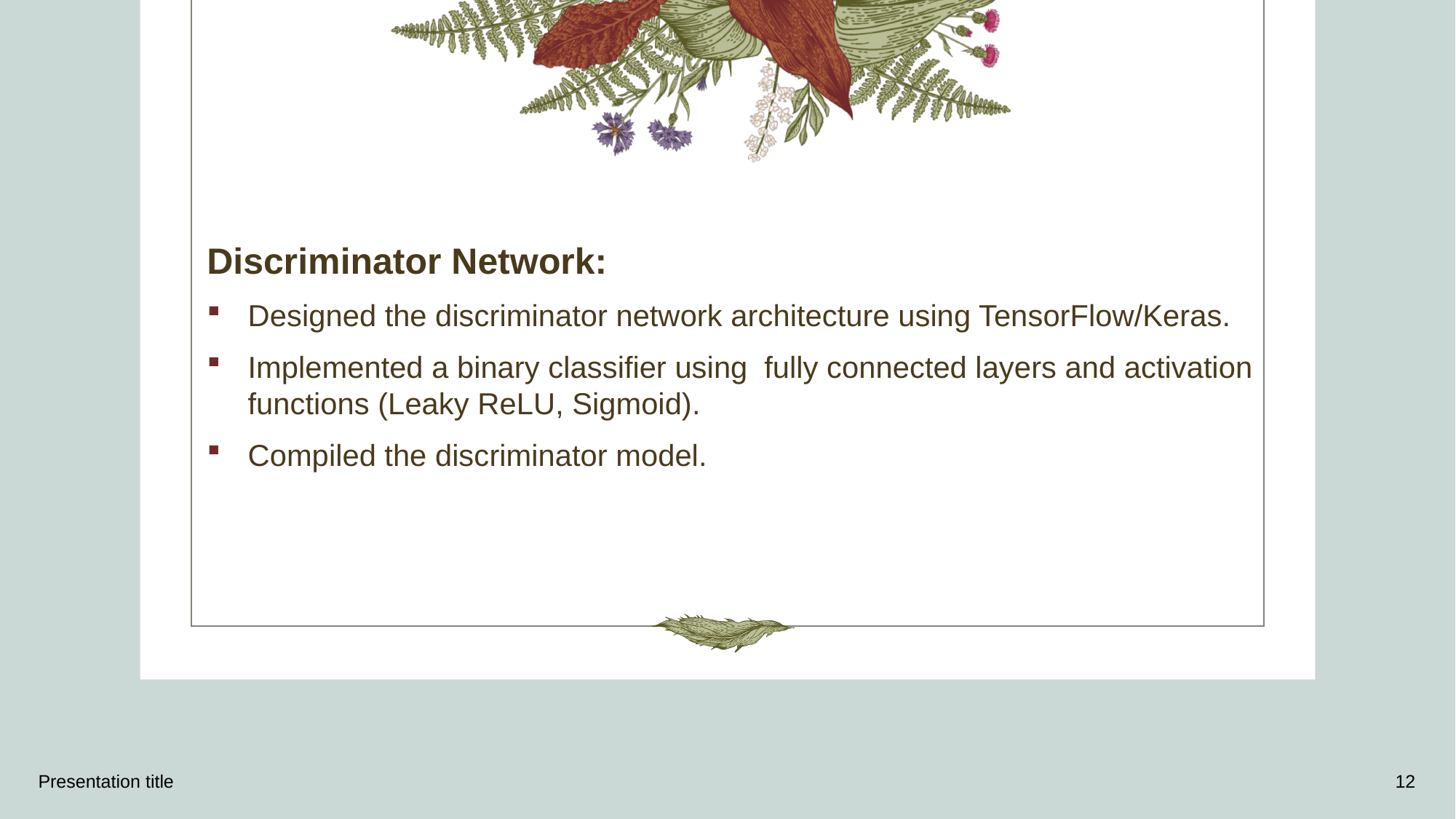

Discriminator Network:
Designed the discriminator network architecture using TensorFlow/Keras.
Implemented a binary classifier using  fully connected layers and activation functions (Leaky ReLU, Sigmoid).
Compiled the discriminator model.

Presentation title
12